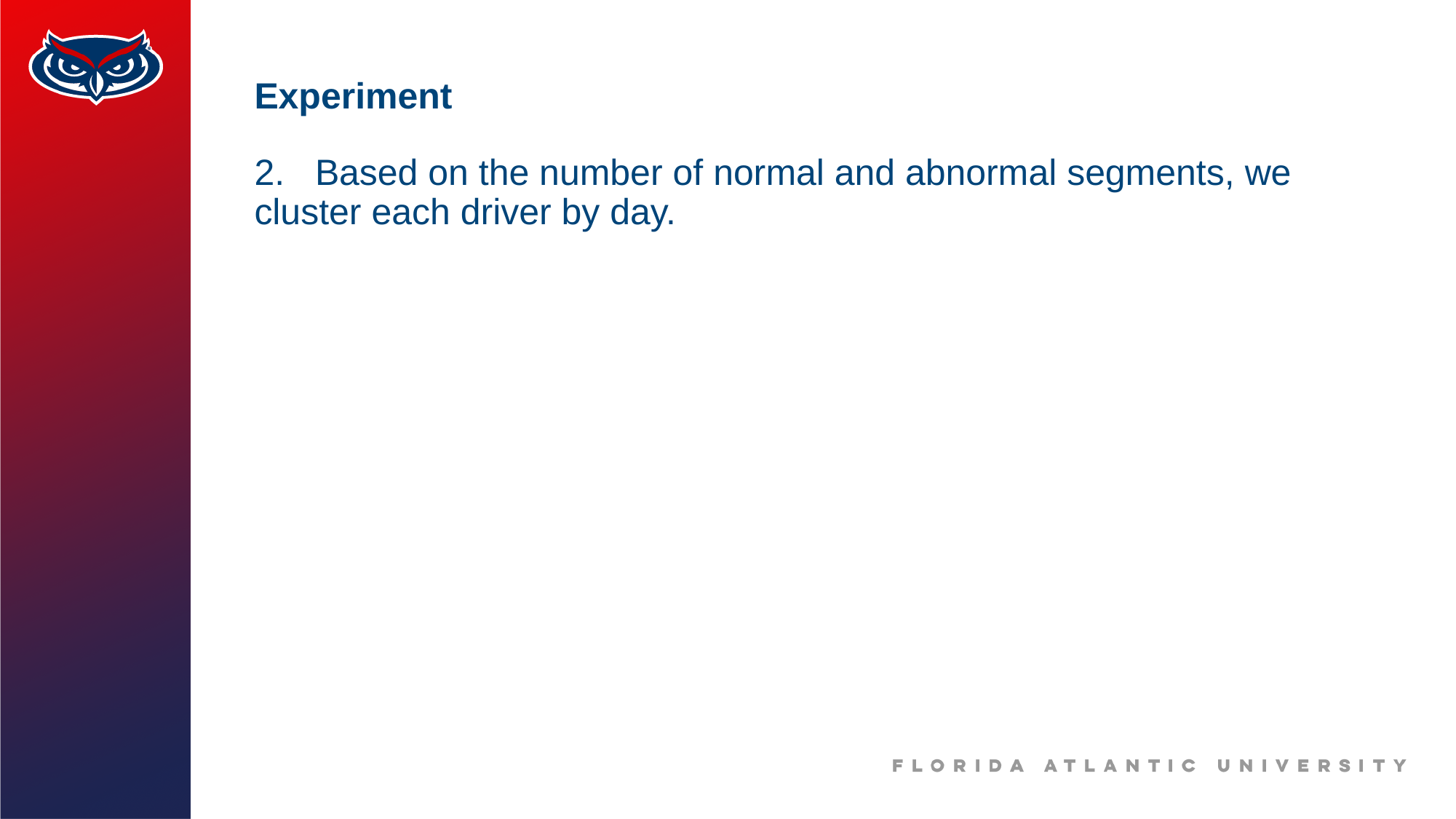

# Experiment
2.   Based on the number of normal and abnormal segments, we cluster each driver by day.